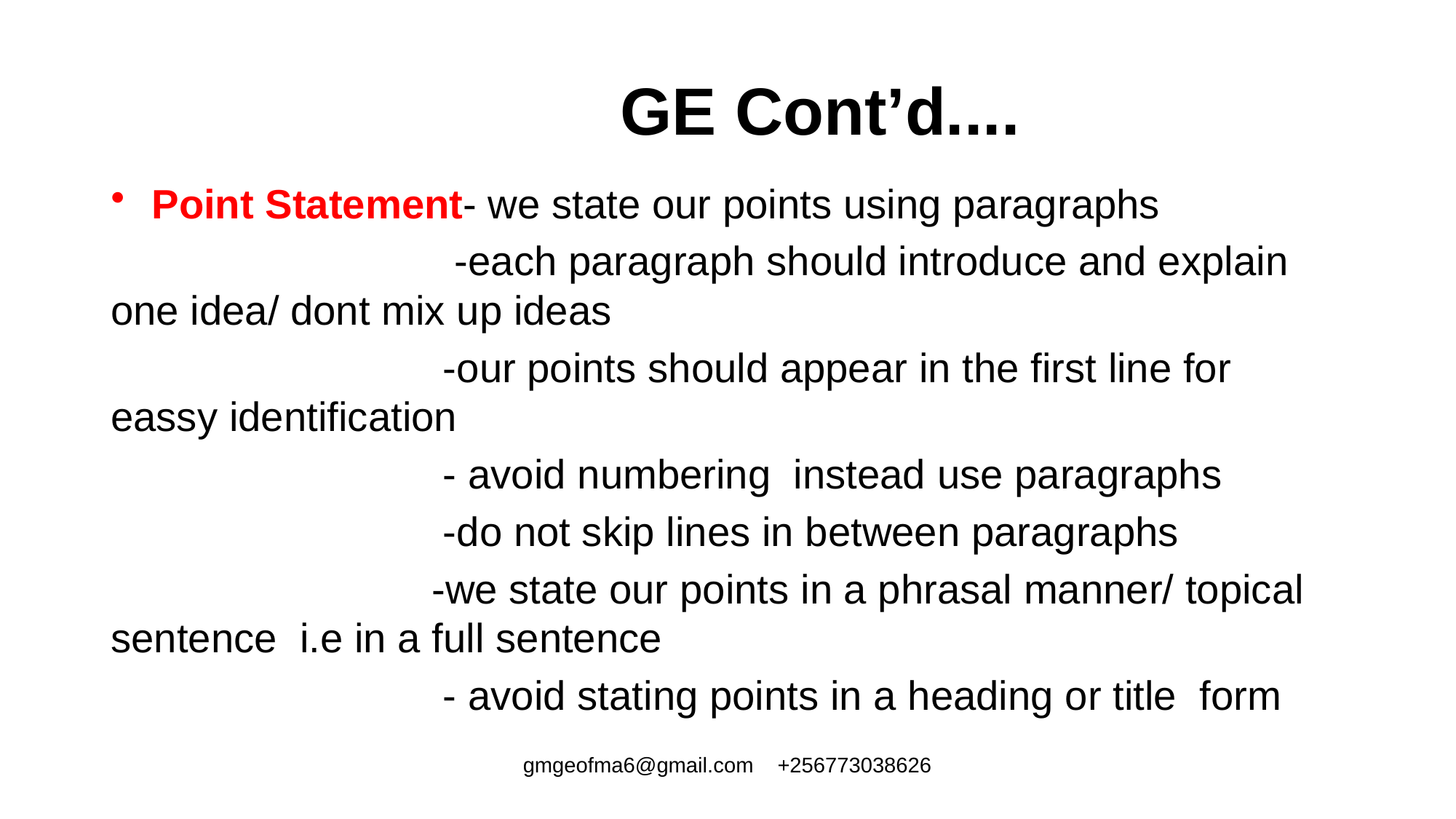

# GE Cont’d....
Point Statement- we state our points using paragraphs
                              -each paragraph should introduce and explain one idea/ dont mix up ideas
                             -our points should appear in the first line for eassy identification
                             - avoid numbering  instead use paragraphs
                             -do not skip lines in between paragraphs
                            -we state our points in a phrasal manner/ topical sentence  i.e in a full sentence
                             - avoid stating points in a heading or title  form

gmgeofma6@gmail.com    +256773038626